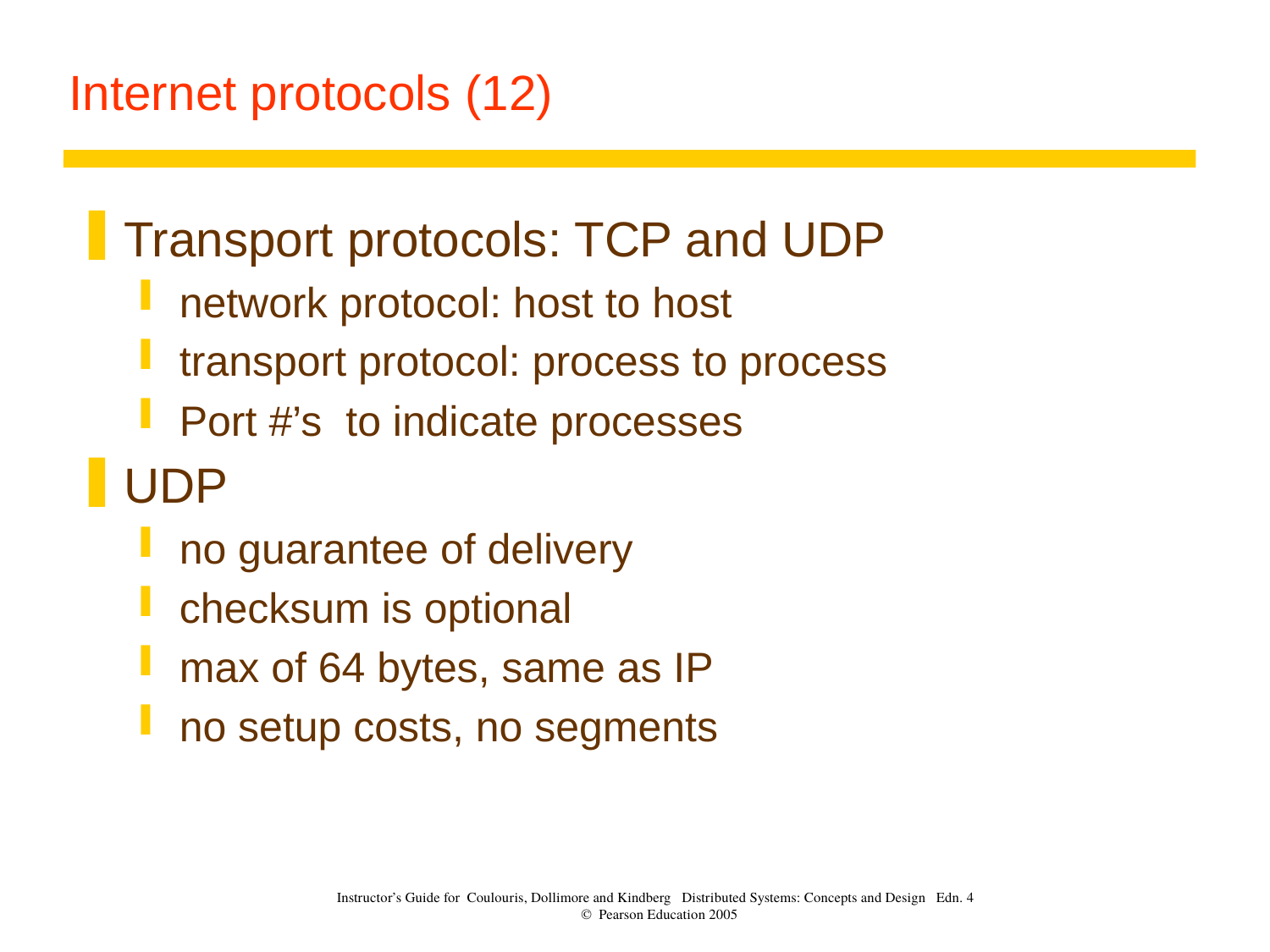

# Internet protocols (12)
Transport protocols: TCP and UDP
network protocol: host to host
transport protocol: process to process
Port #’s  to indicate processes
UDP
no guarantee of delivery
checksum is optional
max of 64 bytes, same as IP
no setup costs, no segments
Instructor’s Guide for  Coulouris, Dollimore and Kindberg   Distributed Systems: Concepts and Design   Edn. 4
©  Pearson Education 2005